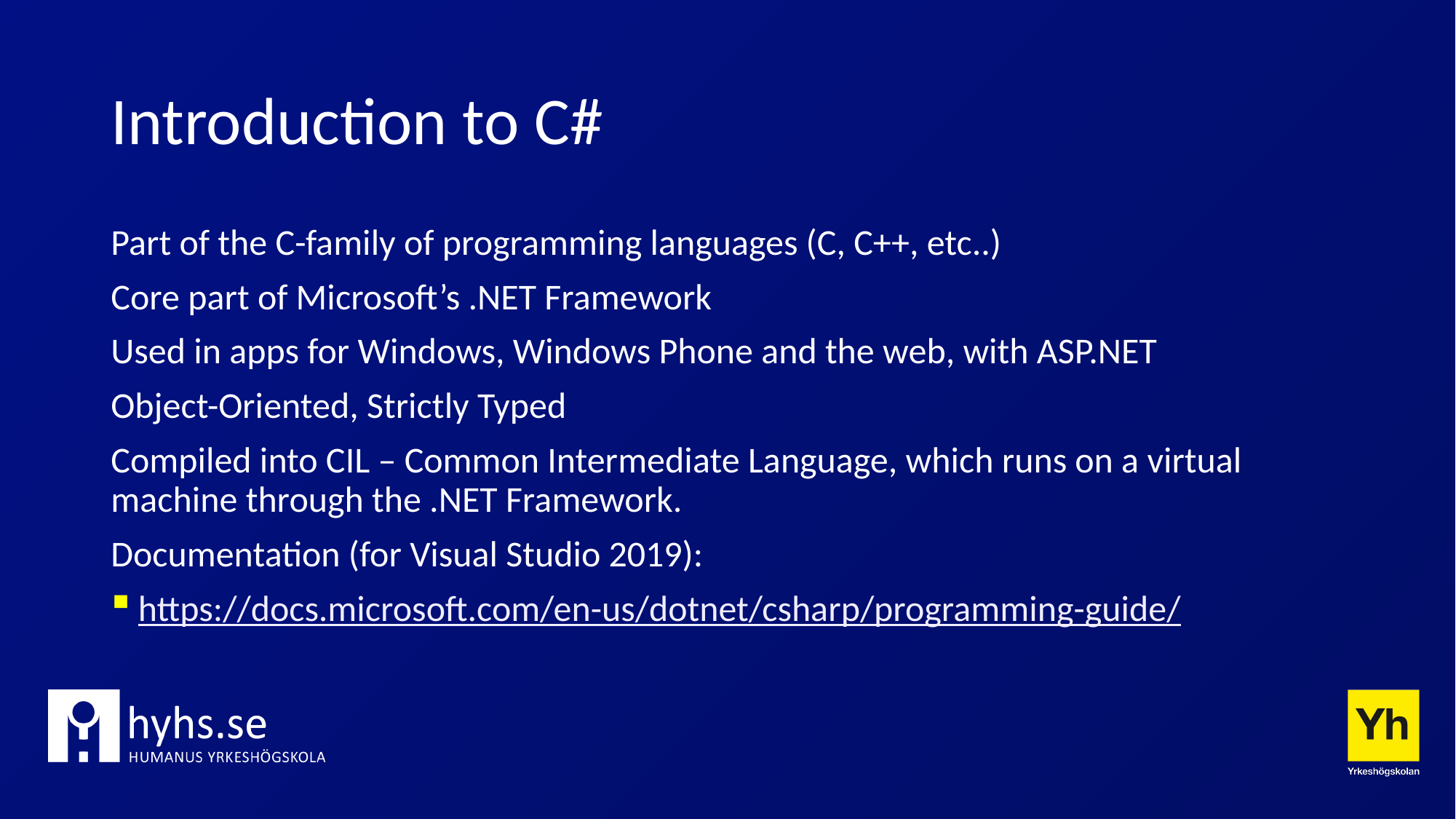

# Introduction to C#
Part of the C-family of programming languages (C, C++, etc..)
Core part of Microsoft’s .NET Framework
Used in apps for Windows, Windows Phone and the web, with ASP.NET
Object-Oriented, Strictly Typed
Compiled into CIL – Common Intermediate Language, which runs on a virtual machine through the .NET Framework.
Documentation (for Visual Studio 2019):
https://docs.microsoft.com/en-us/dotnet/csharp/programming-guide/